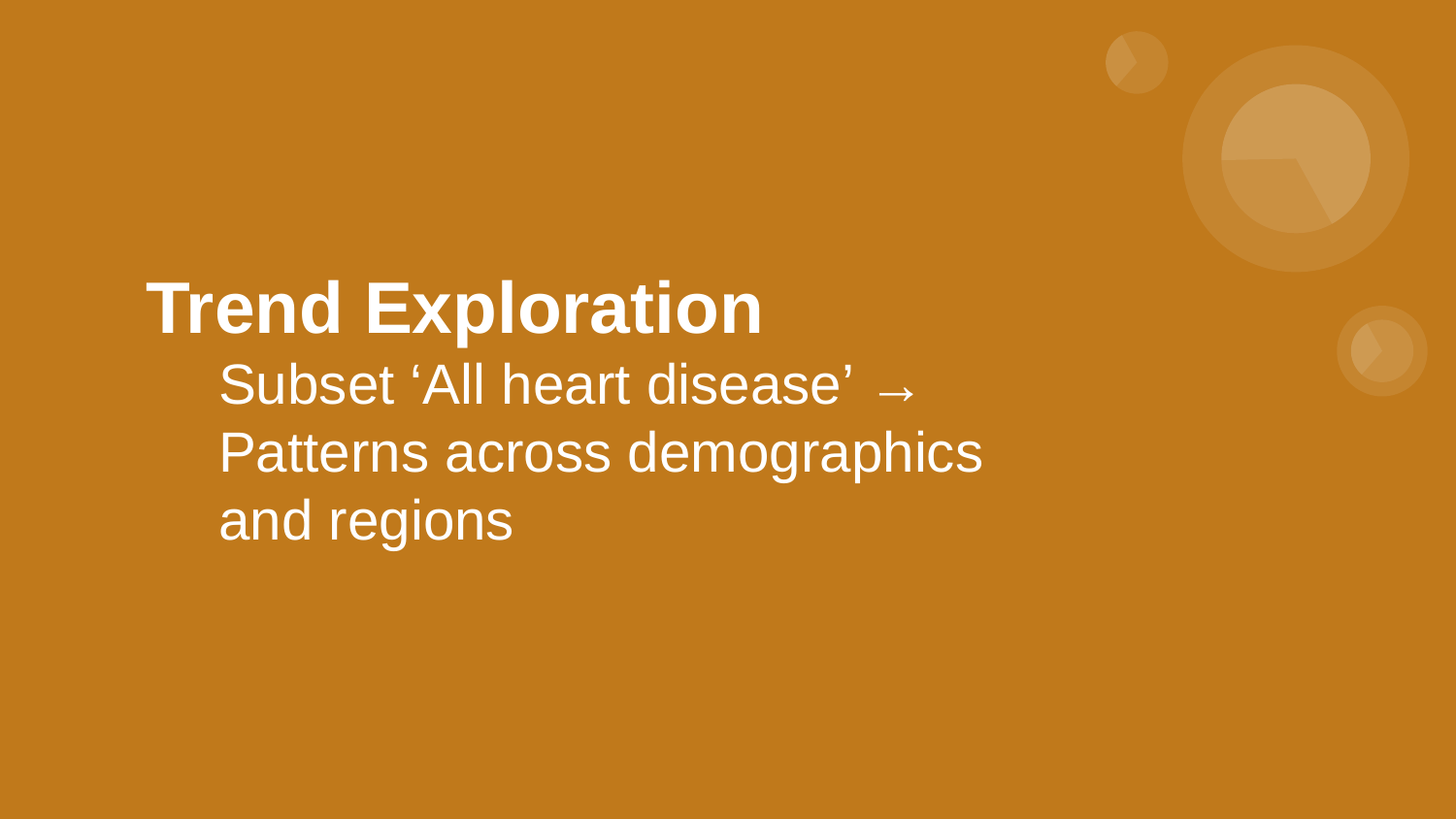

# Trend Exploration
Subset ‘All heart disease’ → Patterns across demographics and regions